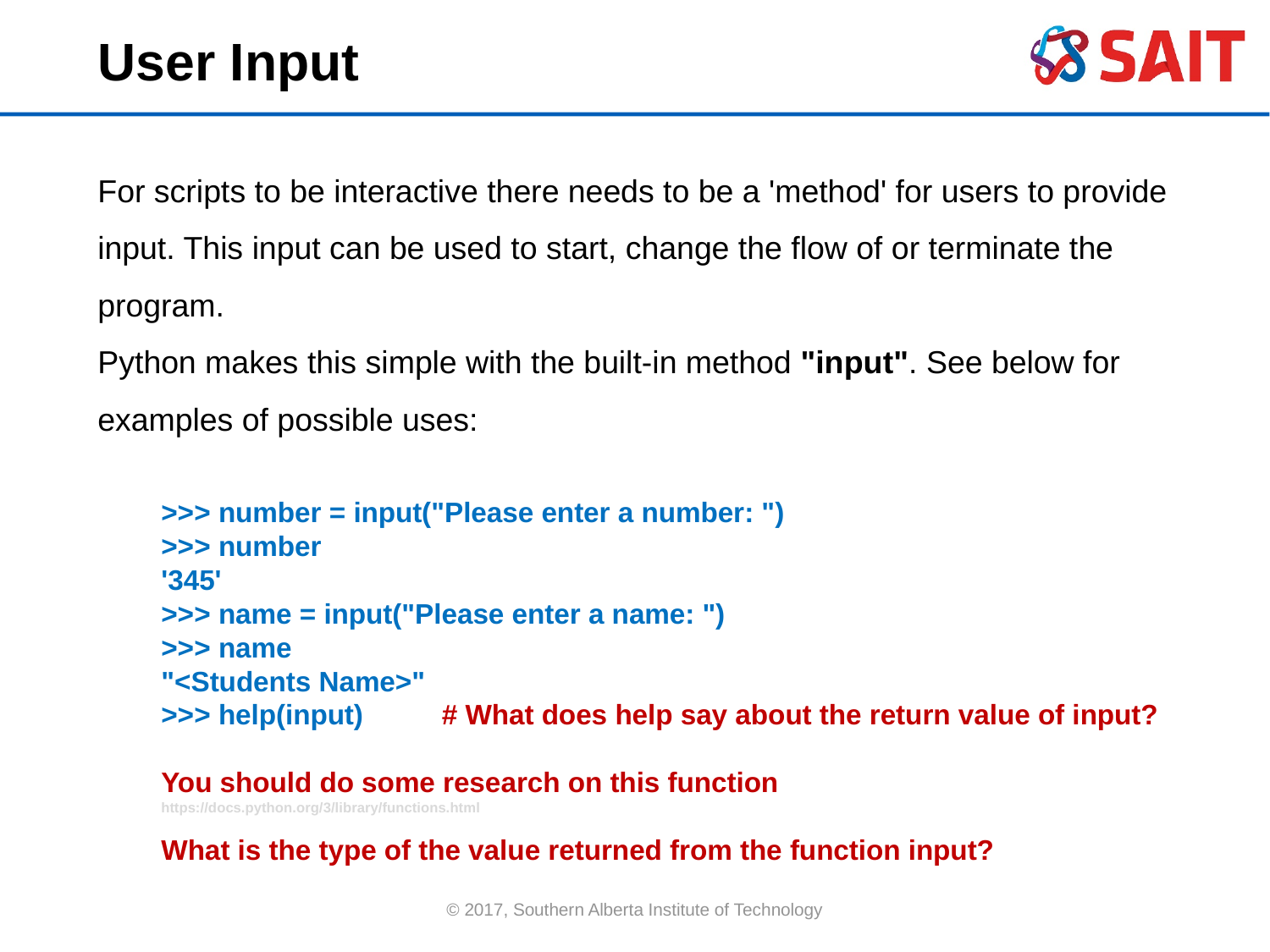

User Input
For scripts to be interactive there needs to be a 'method' for users to provide input. This input can be used to start, change the flow of or terminate the program.
Python makes this simple with the built-in method "input". See below for examples of possible uses:

>>> number = input("Please enter a number: ")
>>> number
'345'
>>> name = input("Please enter a name: ")
>>> name
"<Students Name>"
>>> help(input)          # What does help say about the return value of input?

You should do some research on this function
https://docs.python.org/3/library/functions.html

What is the type of the value returned from the function input?